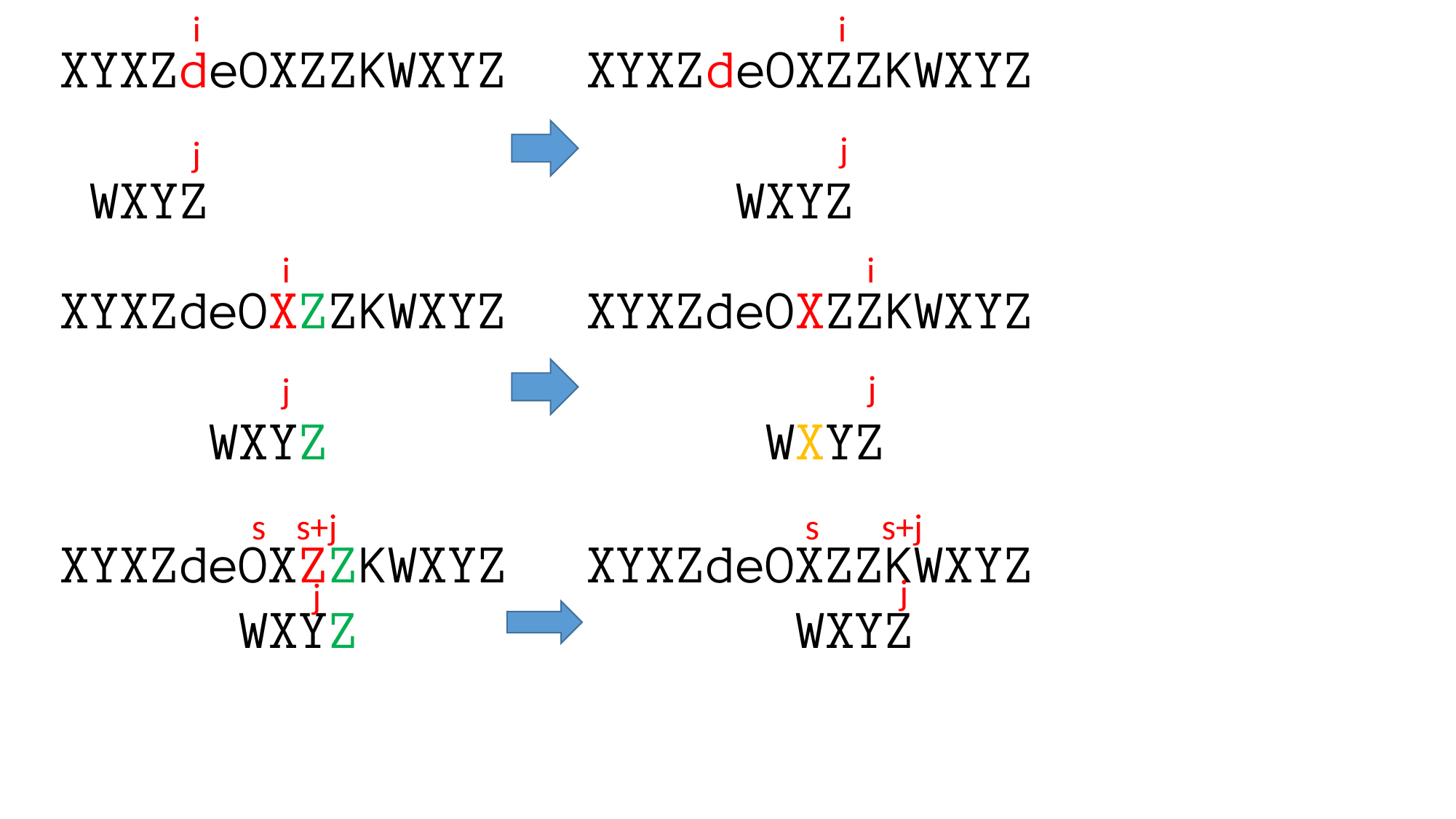

i
i
XYXZdeOXZZKWXYZ

 WXYZ
XYXZdeOXZZKWXYZ

     WXYZ

j
j
i
i
XYXZdeOXZZKWXYZ

     WXYZ
XYXZdeOXZZKWXYZ

      WXYZ

j
j
s
s+j
s
s+j
XYXZdeOXZZKWXYZ
      WXYZ
XYXZdeOXZZKWXYZ
       WXYZ
j
j